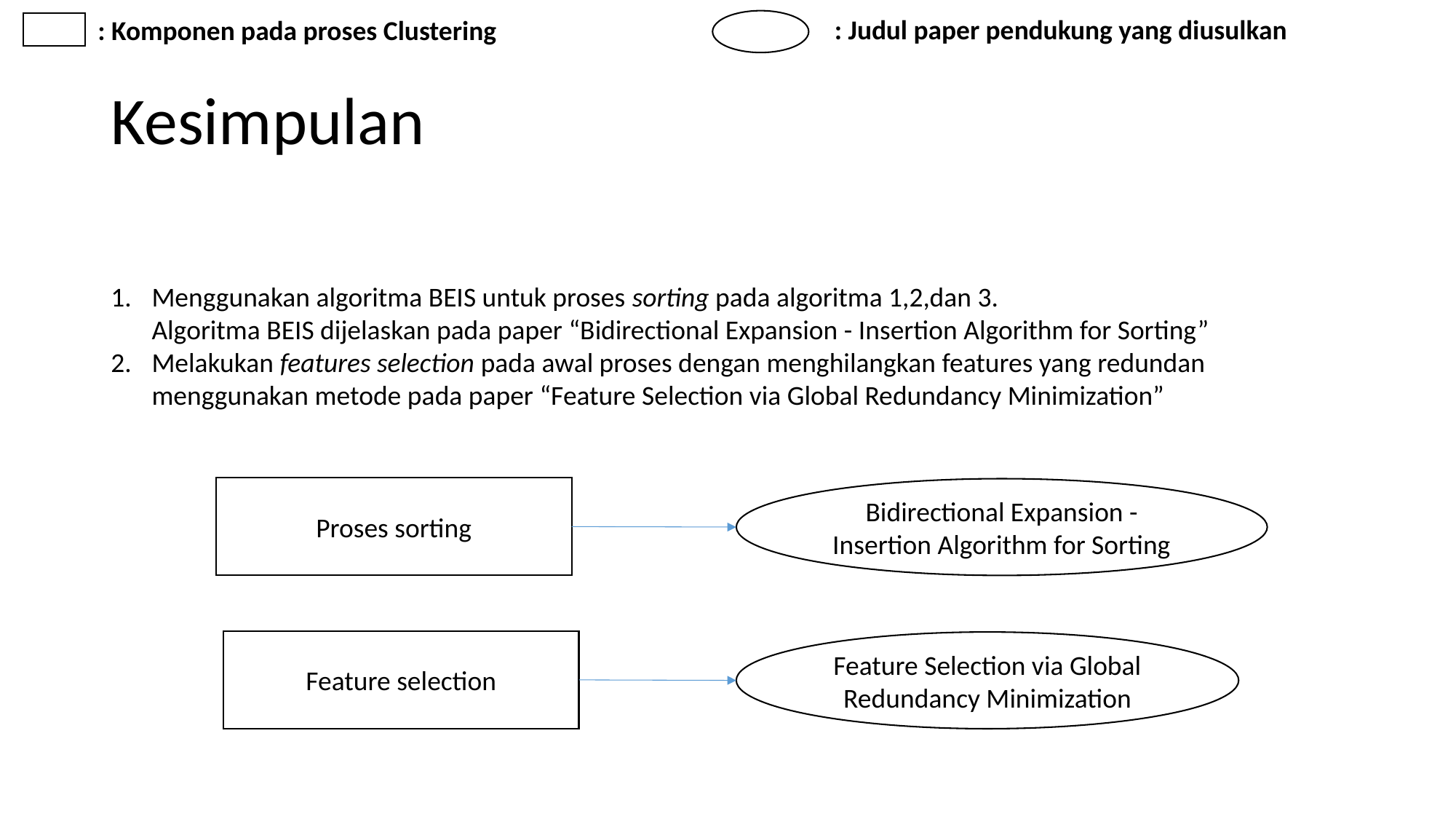

: Judul paper pendukung yang diusulkan
: Komponen pada proses Clustering

# Kesimpulan
Menggunakan algoritma BEIS untuk proses sorting pada algoritma 1,2,dan 3.
Algoritma BEIS dijelaskan pada paper “Bidirectional Expansion - Insertion Algorithm for Sorting”
Melakukan features selection pada awal proses dengan menghilangkan features yang redundan menggunakan metode pada paper “Feature Selection via Global Redundancy Minimization”
Proses sorting
Bidirectional Expansion - Insertion Algorithm for Sorting
Feature selection
Feature Selection via Global Redundancy Minimization